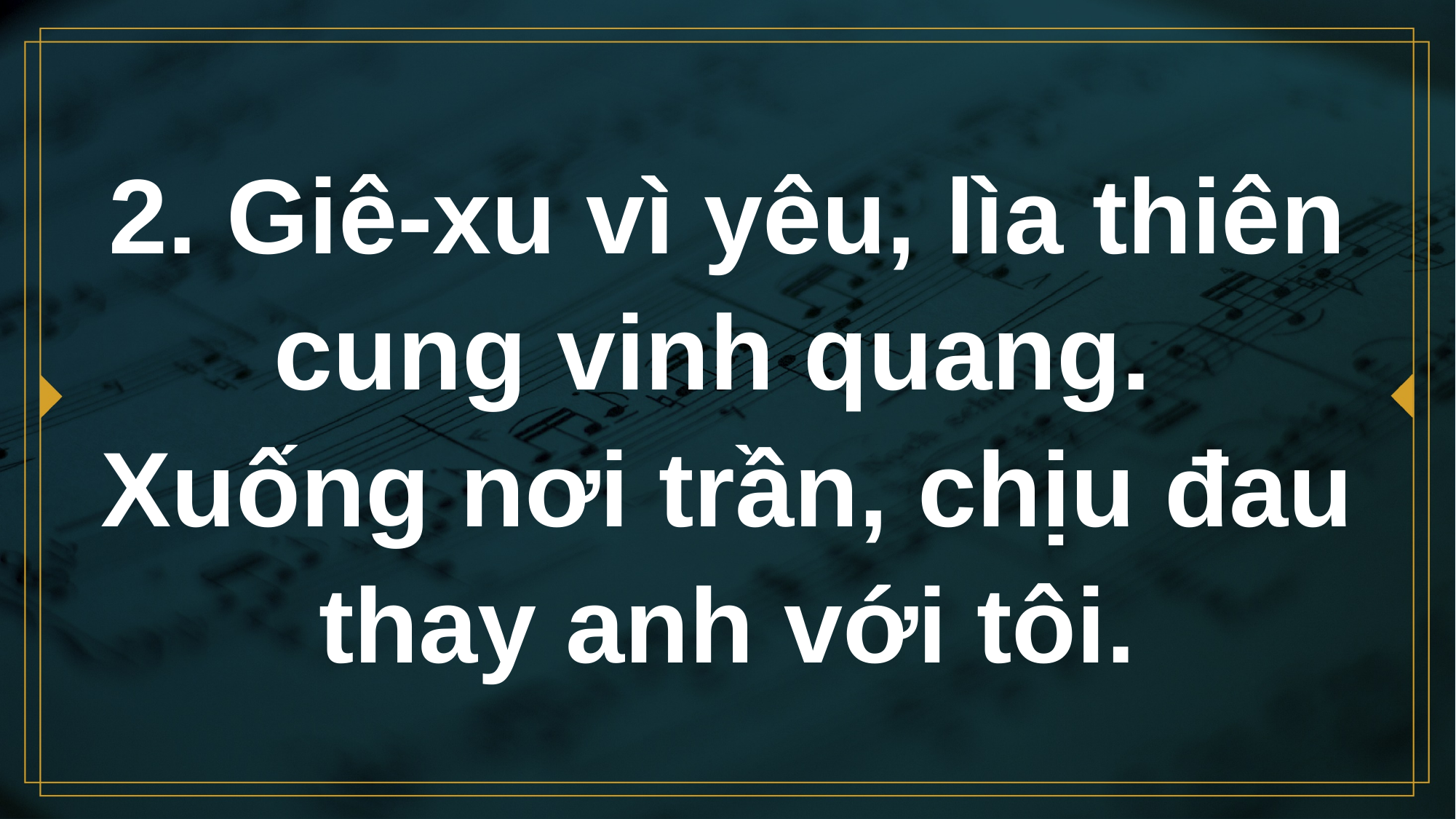

# 2. Giê-xu vì yêu, lìa thiên cung vinh quang. Xuống nơi trần, chịu đau thay anh với tôi.